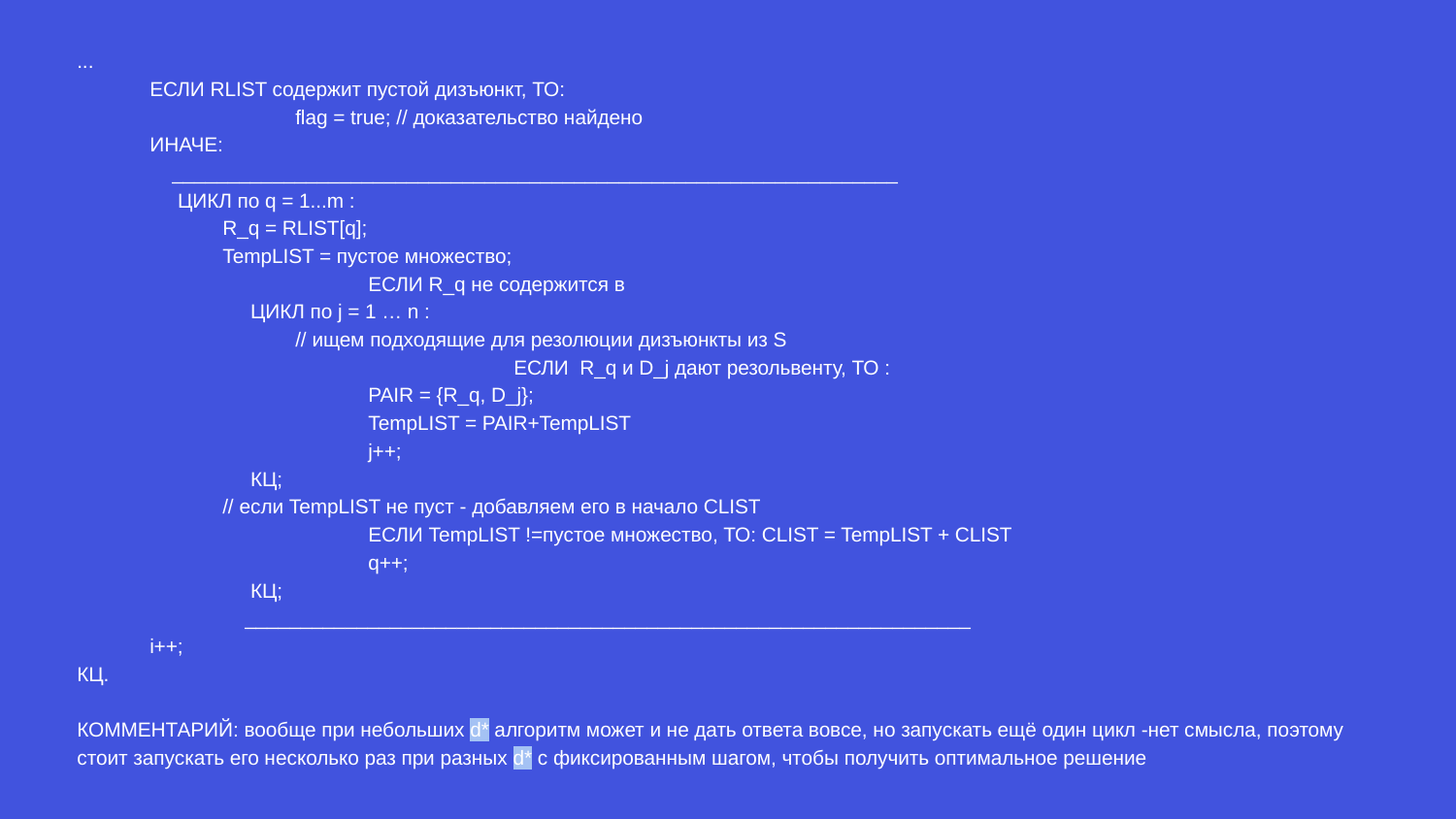

...
ЕСЛИ RLIST содержит пустой дизъюнкт, ТО:
	flag = true; // доказательство найдено
ИНАЧЕ:
    _________________________________________________________________
     ЦИКЛ по q = 1...m :
	R_q = RLIST[q];
	TempLIST = пустое множество;
		ЕСЛИ R_q не содержится в
     ЦИКЛ по j = 1 … n :
	// ищем подходящие для резолюции дизъюнкты из S
			ЕСЛИ  R_q и D_j дают резольвенту, ТО :
PAIR = {R_q, D_j};
TempLIST = PAIR+TempLIST
j++;
     КЦ;
// если TempLIST не пуст - добавляем его в начало CLIST
		ЕСЛИ TempLIST !=пустое множество, ТО: CLIST = TempLIST + CLIST
		q++;
	     КЦ;
	    _________________________________________________________________
i++;
КЦ.

КОММЕНТАРИЙ: вообще при небольших d* алгоритм может и не дать ответа вовсе, но запускать ещё один цикл -нет смысла, поэтому стоит запускать его несколько раз при разных d* с фиксированным шагом, чтобы получить оптимальное решение